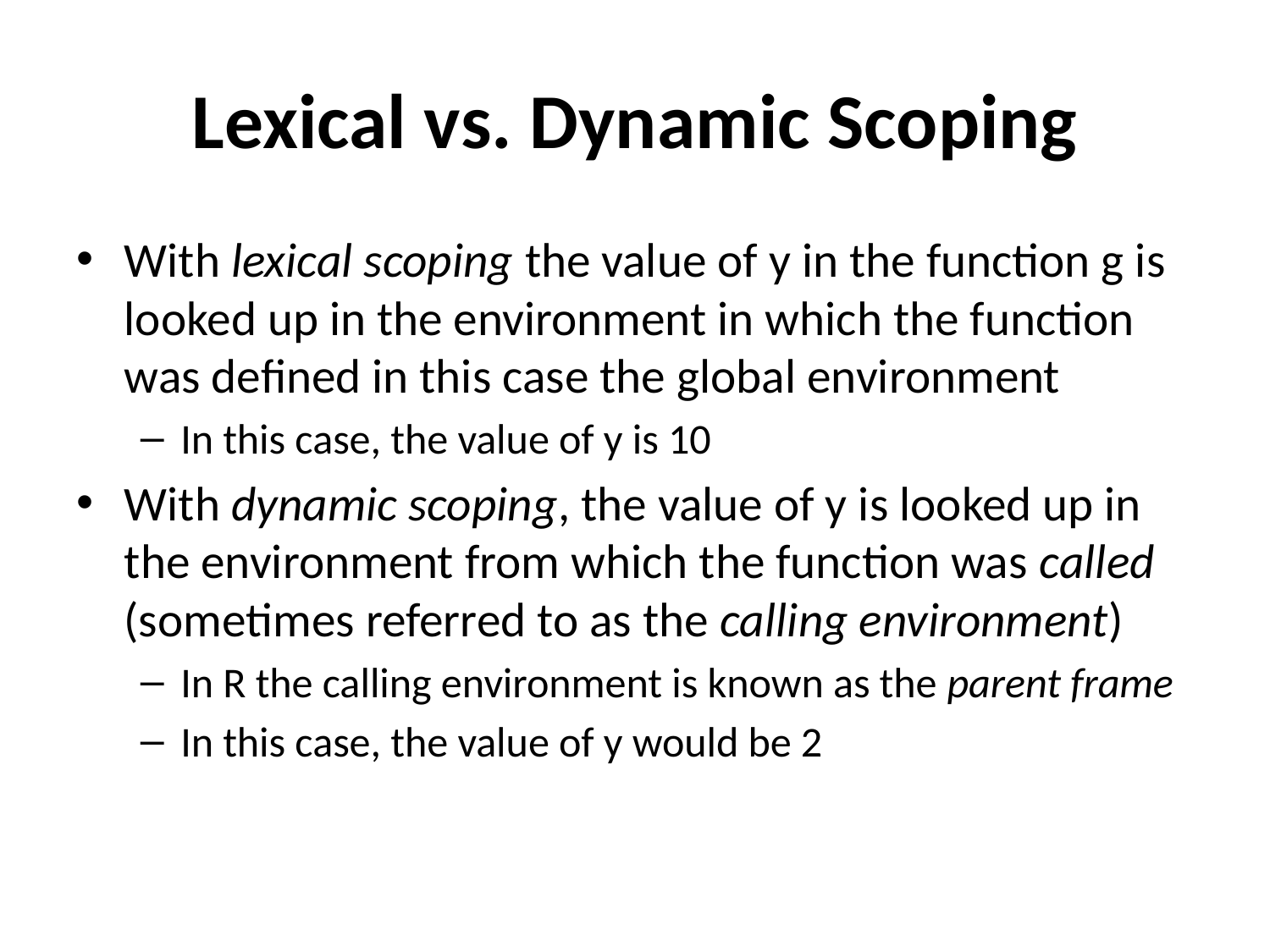

# Lexical vs. Dynamic Scoping
With lexical scoping the value of y in the function g is looked up in the environment in which the function was defined in this case the global environment
In this case, the value of y is 10
With dynamic scoping, the value of y is looked up in the environment from which the function was called (sometimes referred to as the calling environment)
In R the calling environment is known as the parent frame
In this case, the value of y would be 2